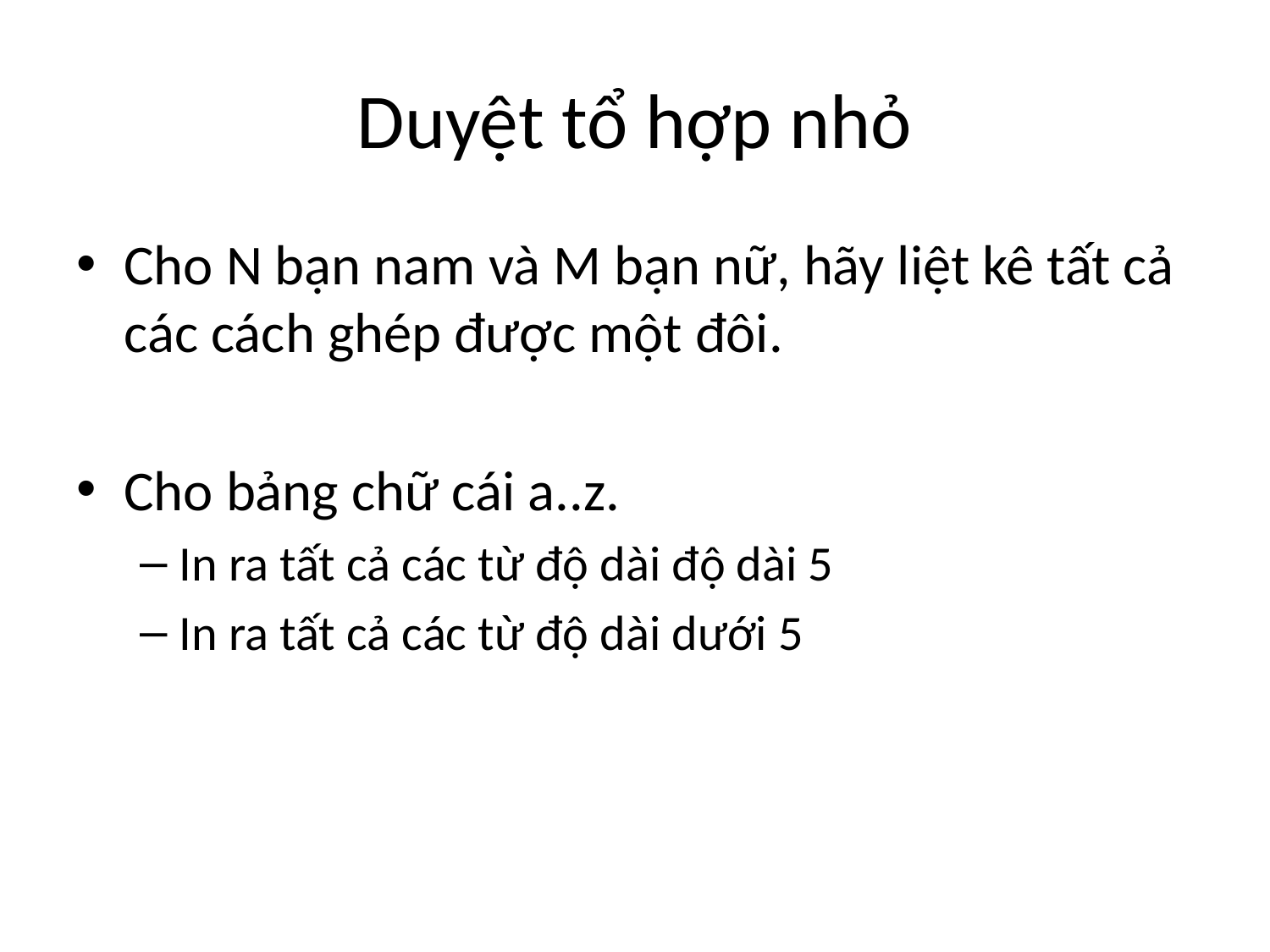

# Duyệt tổ hợp nhỏ
Cho N bạn nam và M bạn nữ, hãy liệt kê tất cả các cách ghép được một đôi.

Cho bảng chữ cái a..z.
In ra tất cả các từ độ dài độ dài 5
In ra tất cả các từ độ dài dưới 5